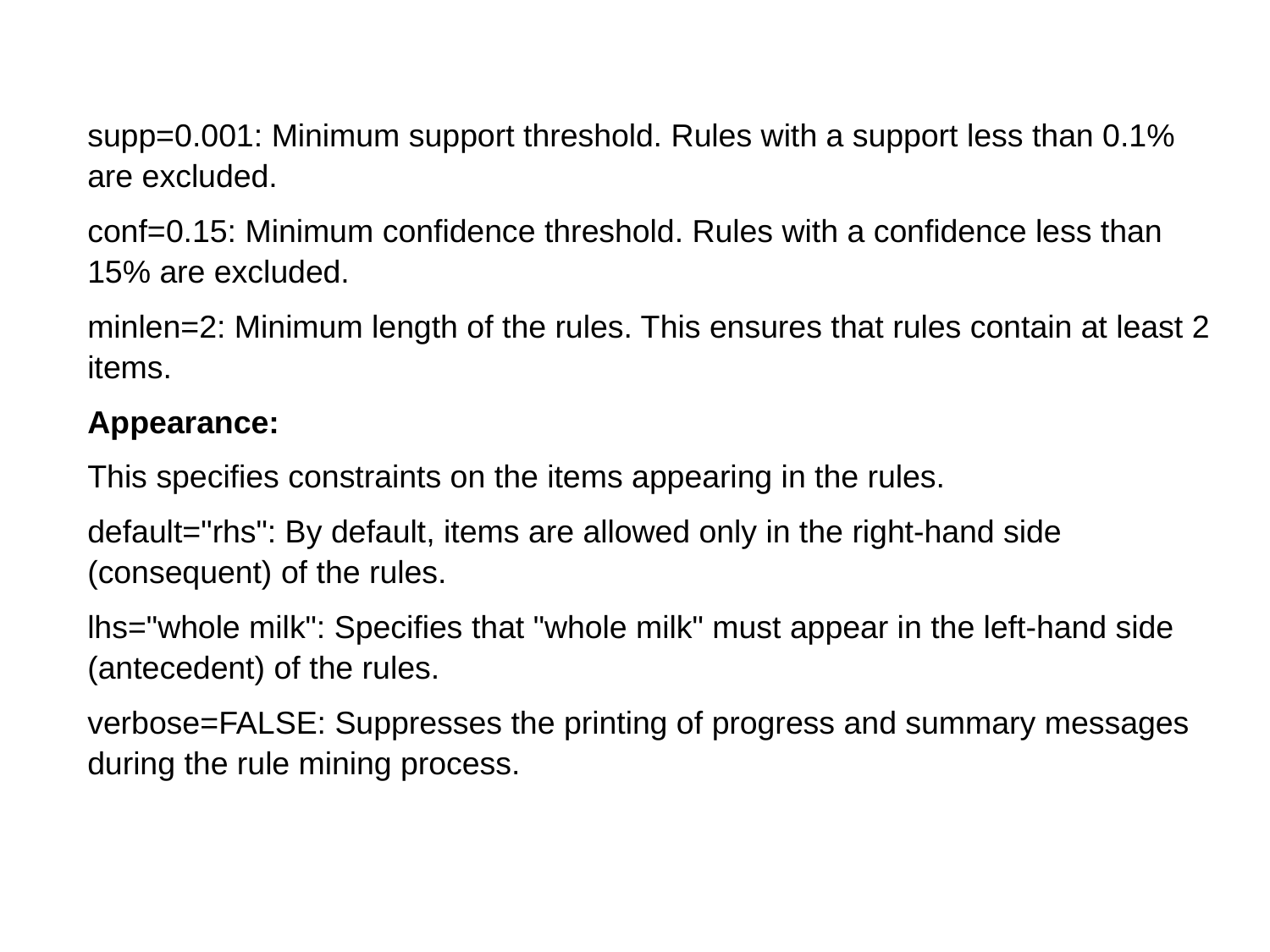

supp=0.001: Minimum support threshold. Rules with a support less than 0.1% are excluded.
conf=0.15: Minimum confidence threshold. Rules with a confidence less than 15% are excluded.
minlen=2: Minimum length of the rules. This ensures that rules contain at least 2 items.
Appearance:
This specifies constraints on the items appearing in the rules.
default="rhs": By default, items are allowed only in the right-hand side (consequent) of the rules.
lhs="whole milk": Specifies that "whole milk" must appear in the left-hand side (antecedent) of the rules.
verbose=FALSE: Suppresses the printing of progress and summary messages during the rule mining process.